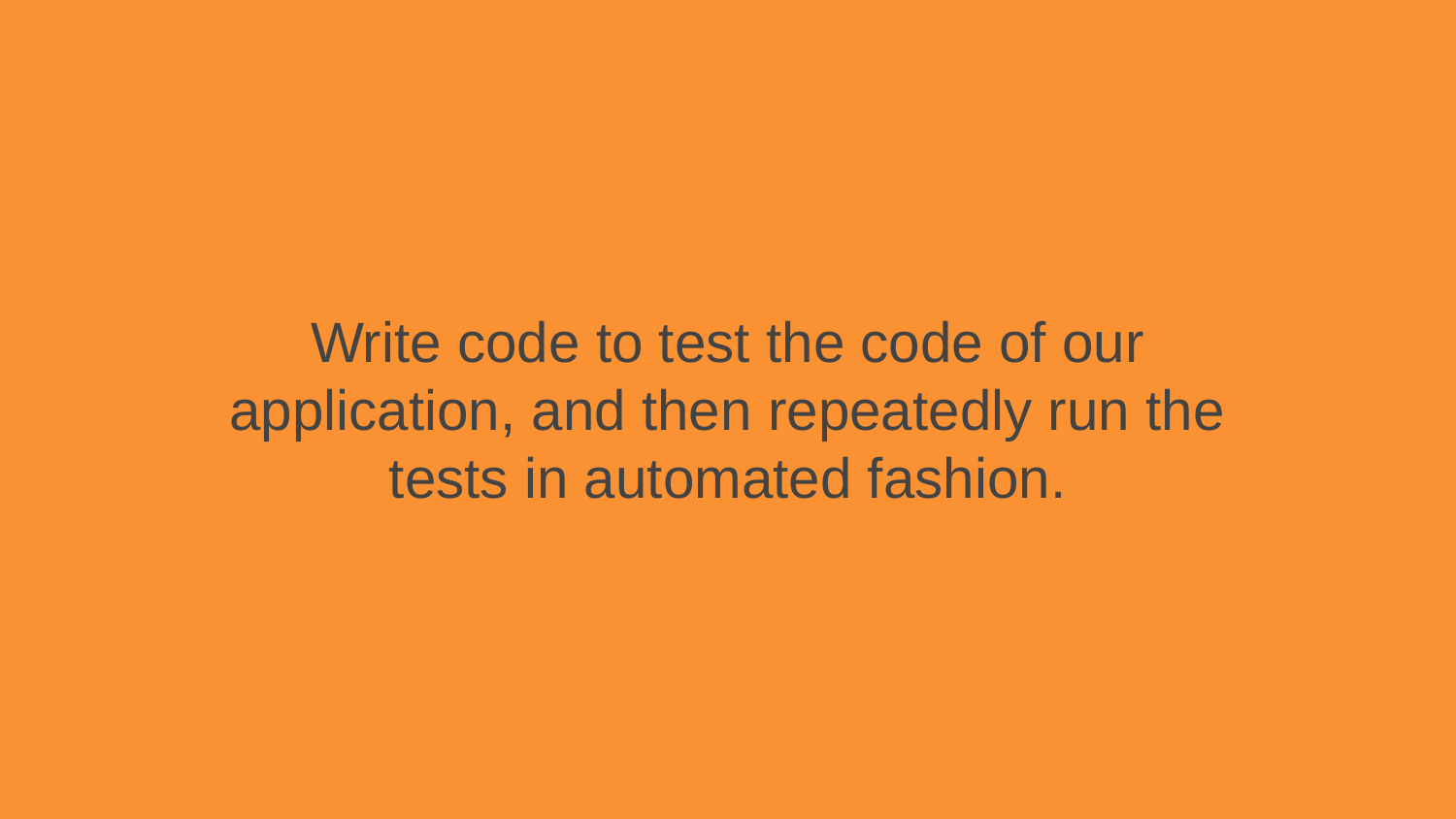

Write code to test the code of our application, and then repeatedly run the tests in automated fashion.